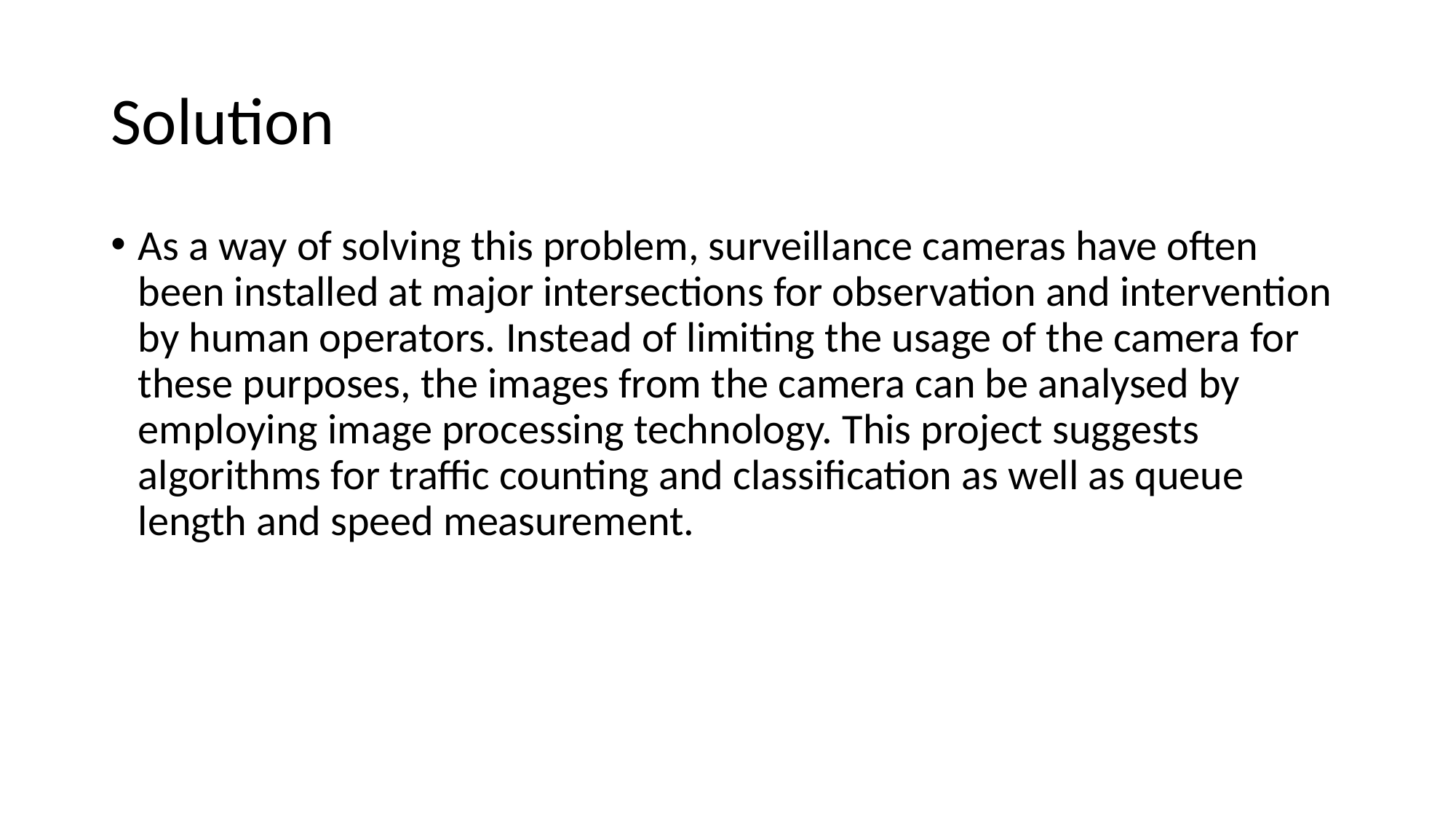

# Solution
As a way of solving this problem, surveillance cameras have often been installed at major intersections for observation and intervention by human operators. Instead of limiting the usage of the camera for these purposes, the images from the camera can be analysed by employing image processing technology. This project suggests algorithms for traffic counting and classification as well as queue length and speed measurement.